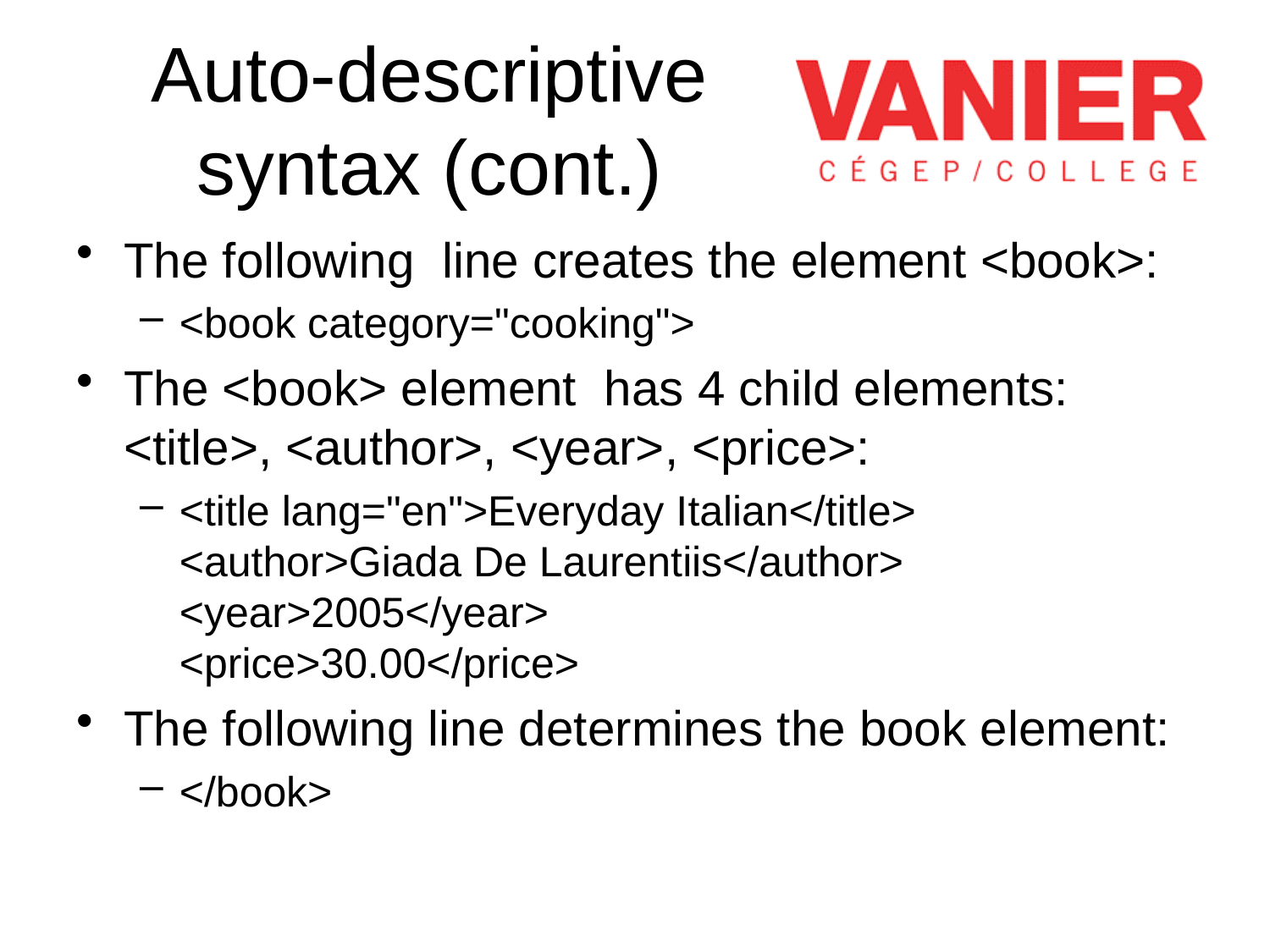

# Auto-descriptive syntax (cont.)
The following  line creates the element <book>:
<book category="cooking">
The <book> element  has 4 child elements: <title>, <author>, <year>, <price>:
<title lang="en">Everyday Italian</title>
<author>Giada De Laurentiis</author>
<year>2005</year>
<price>30.00</price>
The following line determines the book element:
</book>